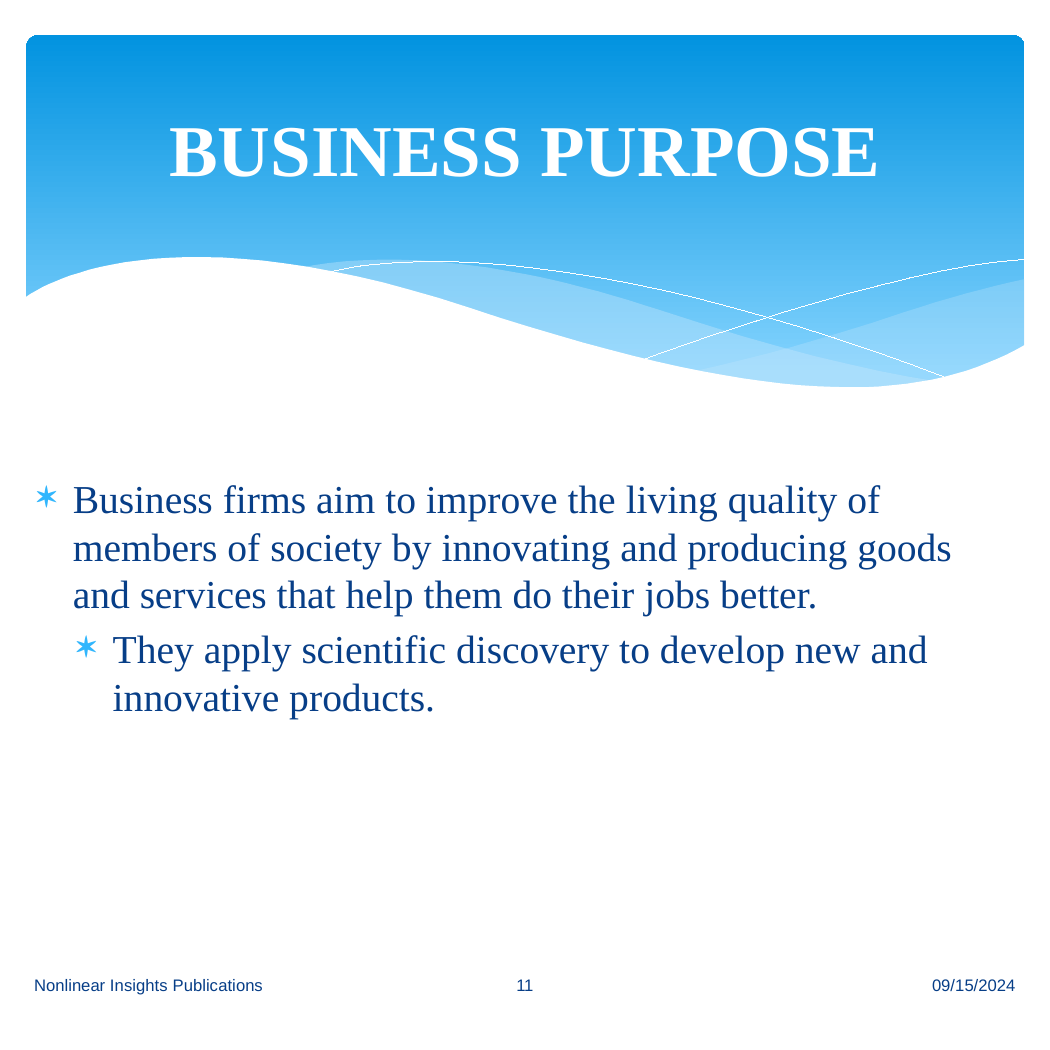

BUSINESS PURPOSE
# Business firms aim to improve the living quality of members of society by innovating and producing goods and services that help them do their jobs better.
They apply scientific discovery to develop new and innovative products.
Nonlinear Insights Publications
11
09/15/2024